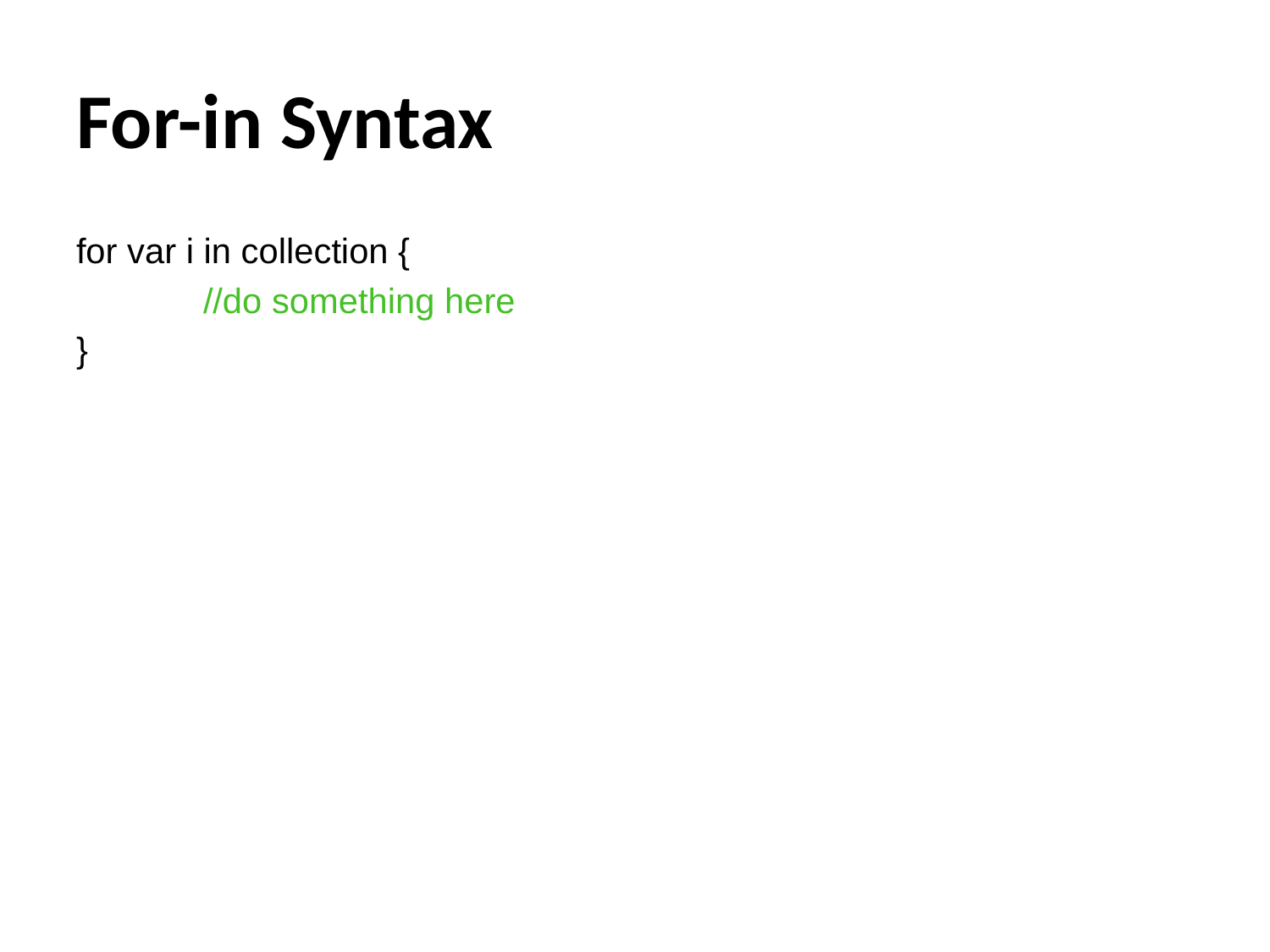

# For-in Syntax
for var i in collection {
	//do something here
}